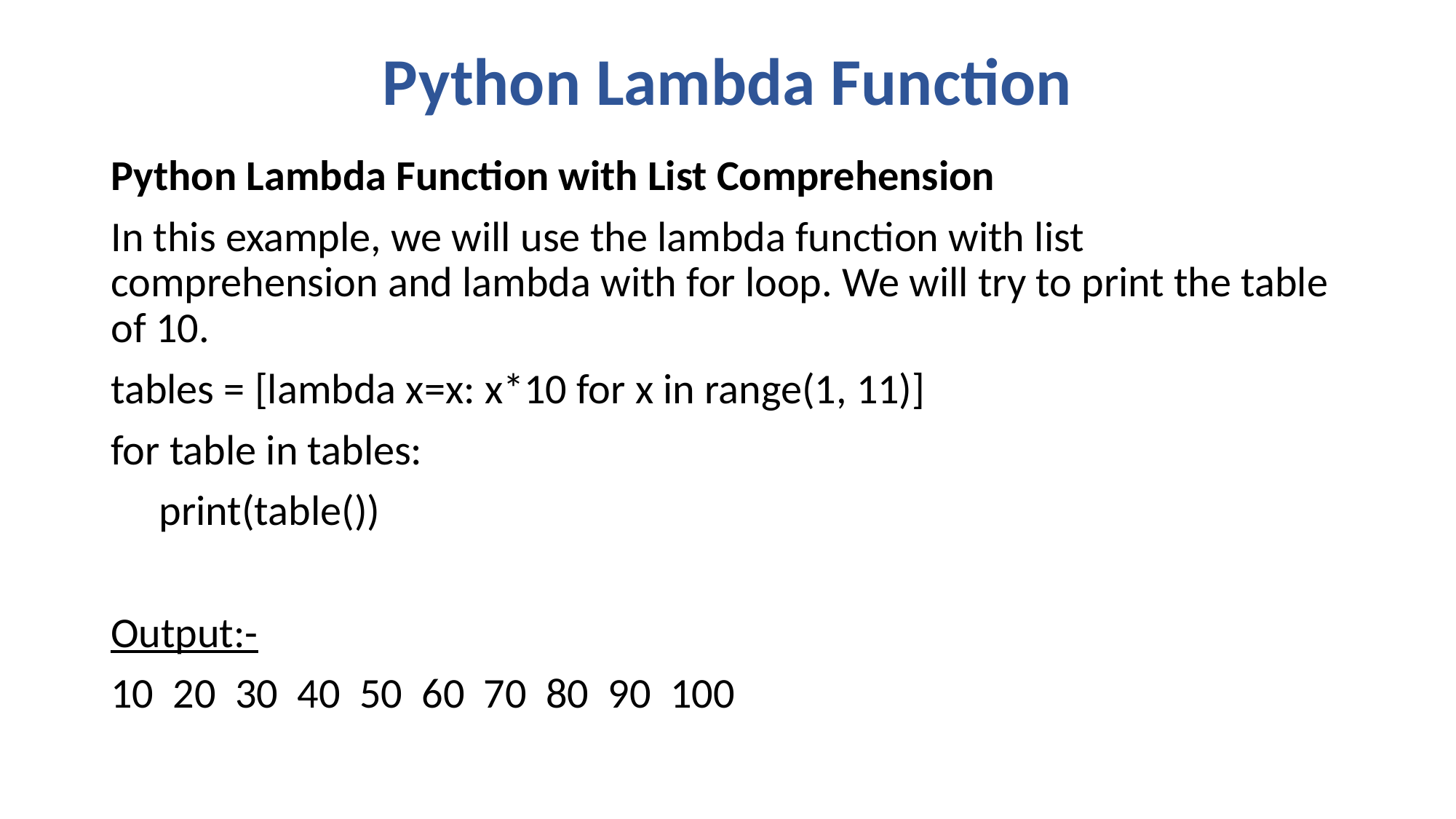

# Python Lambda Function
Python Lambda Function with List Comprehension
In this example, we will use the lambda function with list comprehension and lambda with for loop. We will try to print the table of 10.
tables = [lambda x=x: x*10 for x in range(1, 11)]
for table in tables:
     print(table())

Output:-
10  20  30  40  50  60  70  80  90  100